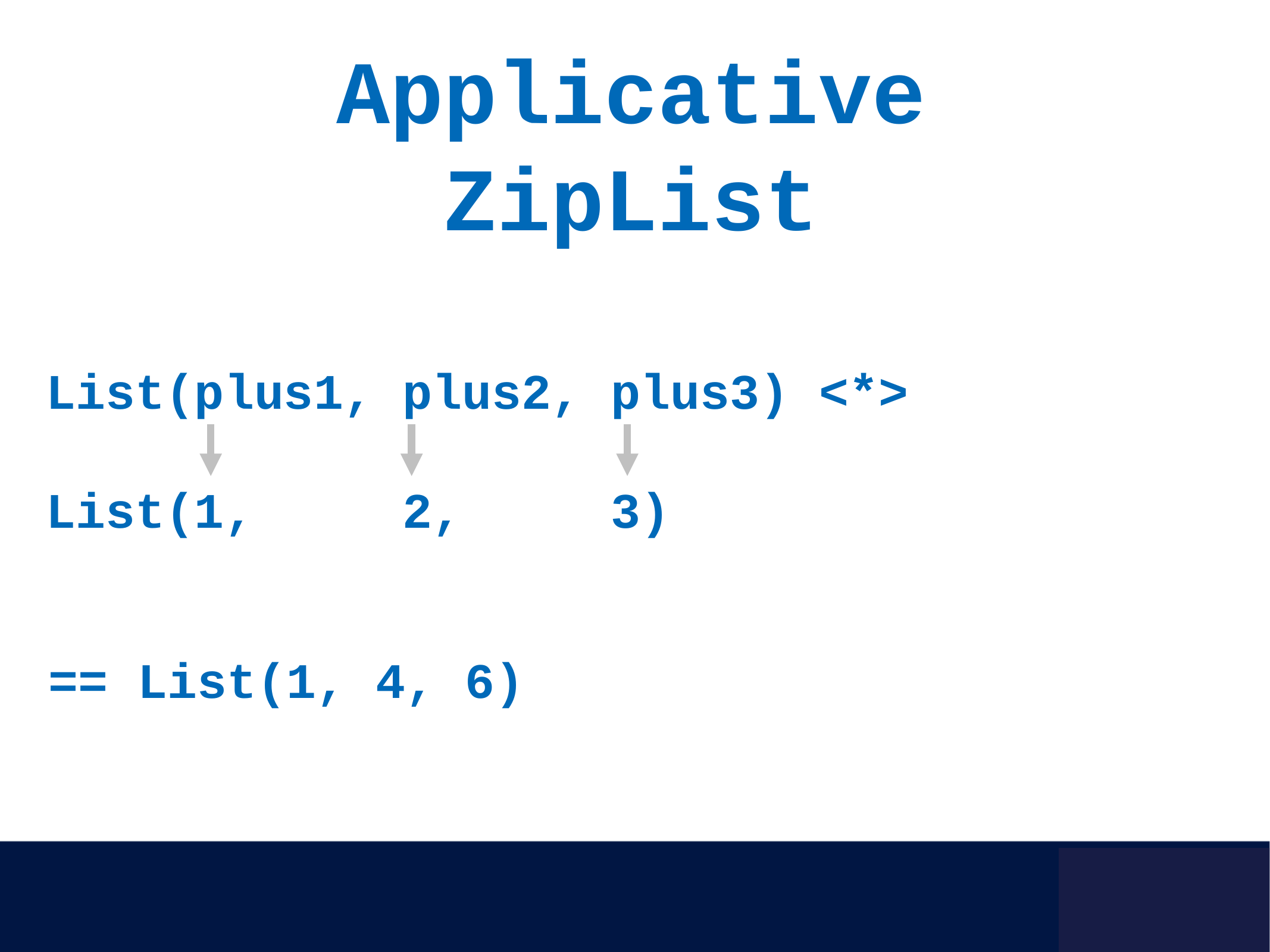

Applicative
ZipList
List(plus1, plus2, plus3) <*>

List(1,     2,     3)

== List(1, 4, 6)